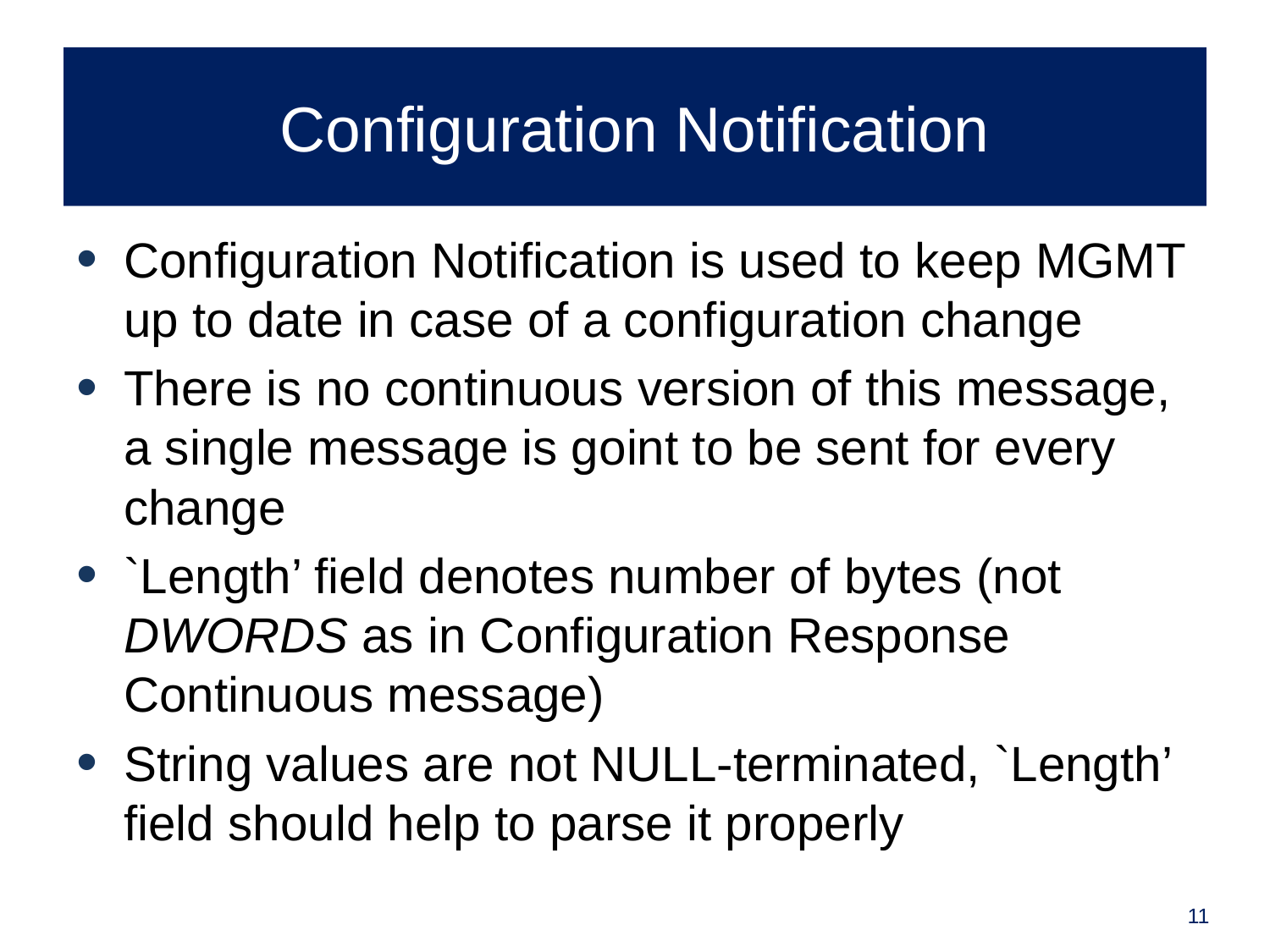

# Configuration Notification
Configuration Notification is used to keep MGMT up to date in case of a configuration change
There is no continuous version of this message, a single message is goint to be sent for every change
`Length’ field denotes number of bytes (not DWORDS as in Configuration Response Continuous message)
String values are not NULL-terminated, `Length’ field should help to parse it properly